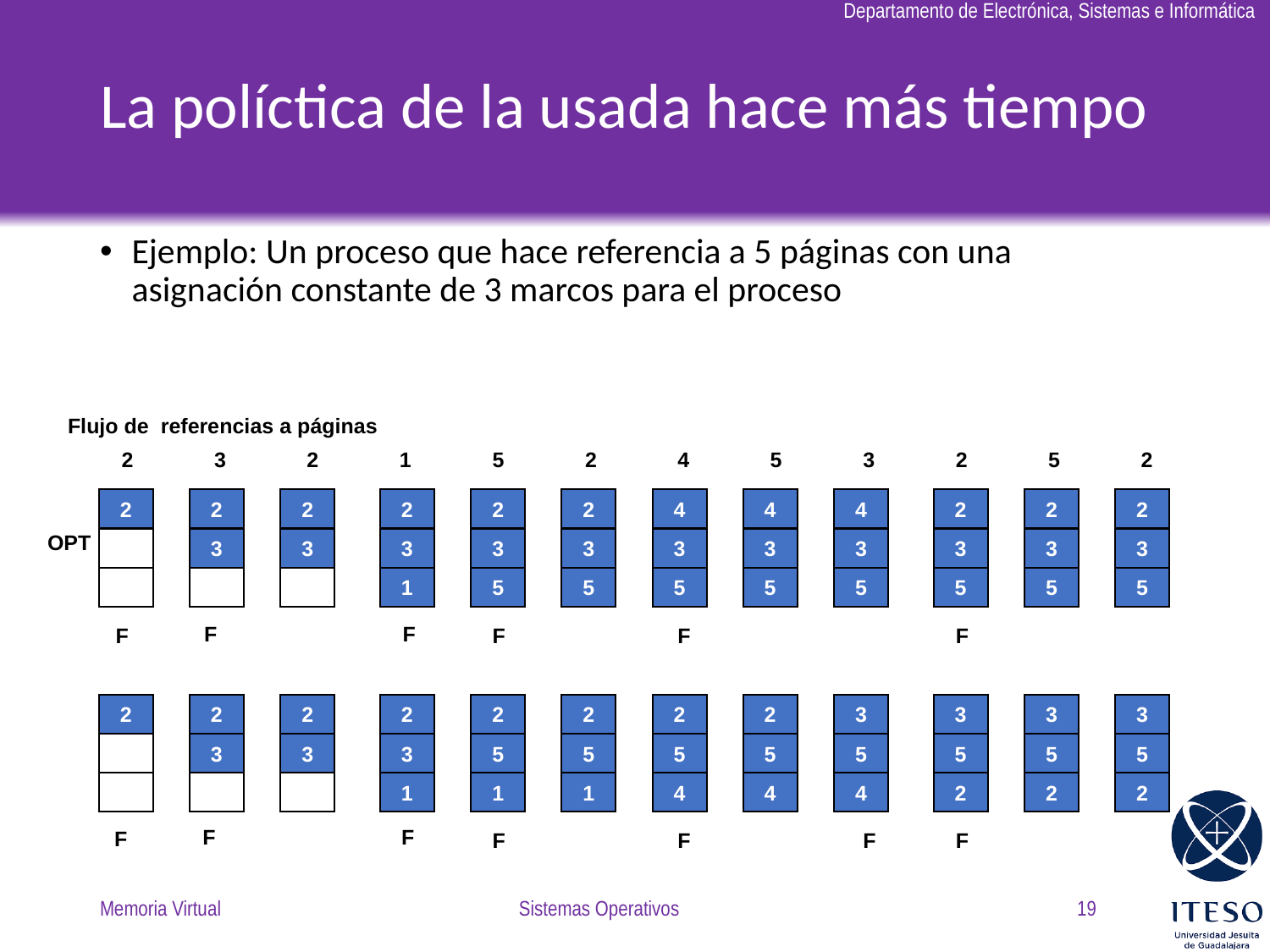

# La políctica de la usada hace más tiempo
Ejemplo: Un proceso que hace referencia a 5 páginas con una asignación constante de 3 marcos para el proceso
Flujo de  referencias a páginas
2
3
2
1
5
2
4
5
3
2
5
2
2
2
2
2
2
2
4
4
4
2
2
2
OPT

3
3
3
3
3
3
3
3
3
3
3

1
5
5
5
5
5
5
5
5
F
F
F
F
F
F
2
5
1
F
2
5
4
F
3
5
4
F
3
5
2
F
2

F
2
3

F
2
3
1
F
2
3

2
5
1
2
5
4
3
5
2
3
5
2
LRU
Memoria Virtual
Sistemas Operativos
19